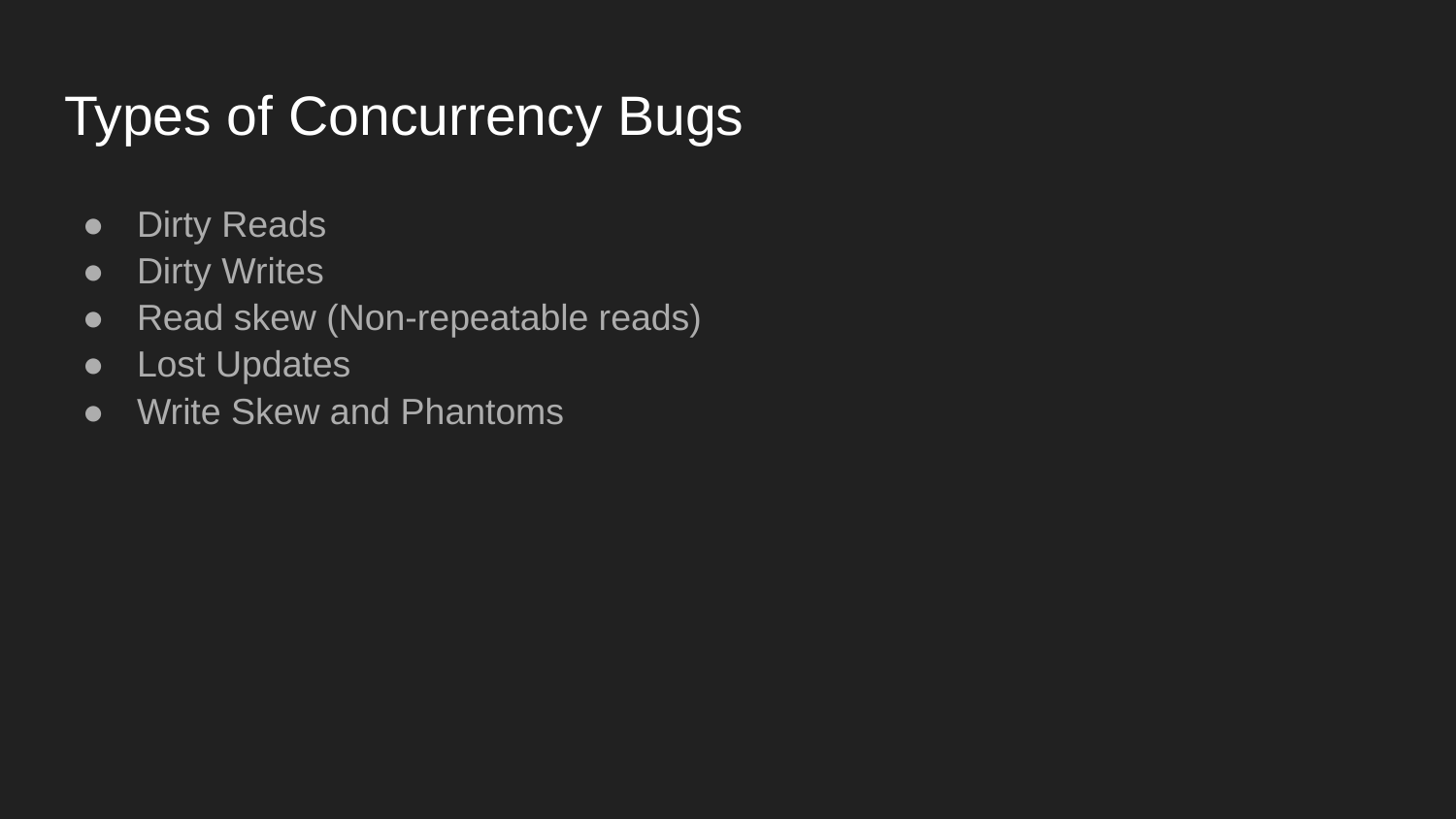

# Types of Concurrency Bugs
Dirty Reads
Dirty Writes
Read skew (Non-repeatable reads)
Lost Updates
Write Skew and Phantoms